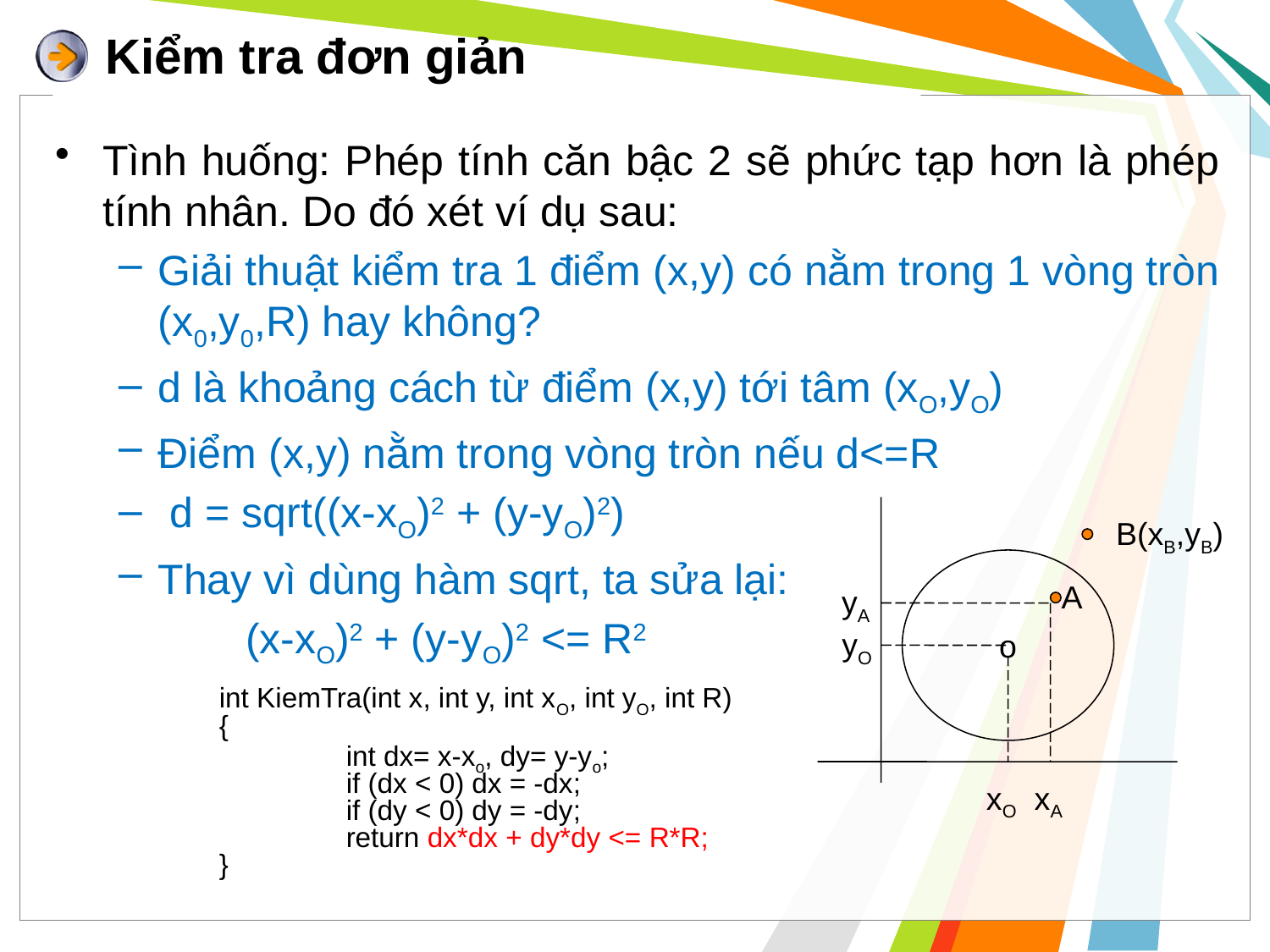

# Kiểm tra đơn giản
Tình huống: Phép tính căn bậc 2 sẽ phức tạp hơn là phép tính nhân. Do đó xét ví dụ sau:
Giải thuật kiểm tra 1 điểm (x,y) có nằm trong 1 vòng tròn (x0,y0,R) hay không?
d là khoảng cách từ điểm (x,y) tới tâm (xO,yO)
Điểm (x,y) nằm trong vòng tròn nếu d<=R
 d = sqrt((x-xO)2 + (y-yO)2)
Thay vì dùng hàm sqrt, ta sửa lại:
	(x-xO)2 + (y-yO)2 <= R2

 B(xB,yB)

o
 A
yA

yO

int KiemTra(int x, int y, int xO, int yO, int R)
{
	int dx= x-xo, dy= y-yo;
   	if (dx < 0) dx = -dx;
   	if (dy < 0) dy = -dy;
	return dx*dx + dy*dy <= R*R;
}

xO  xA